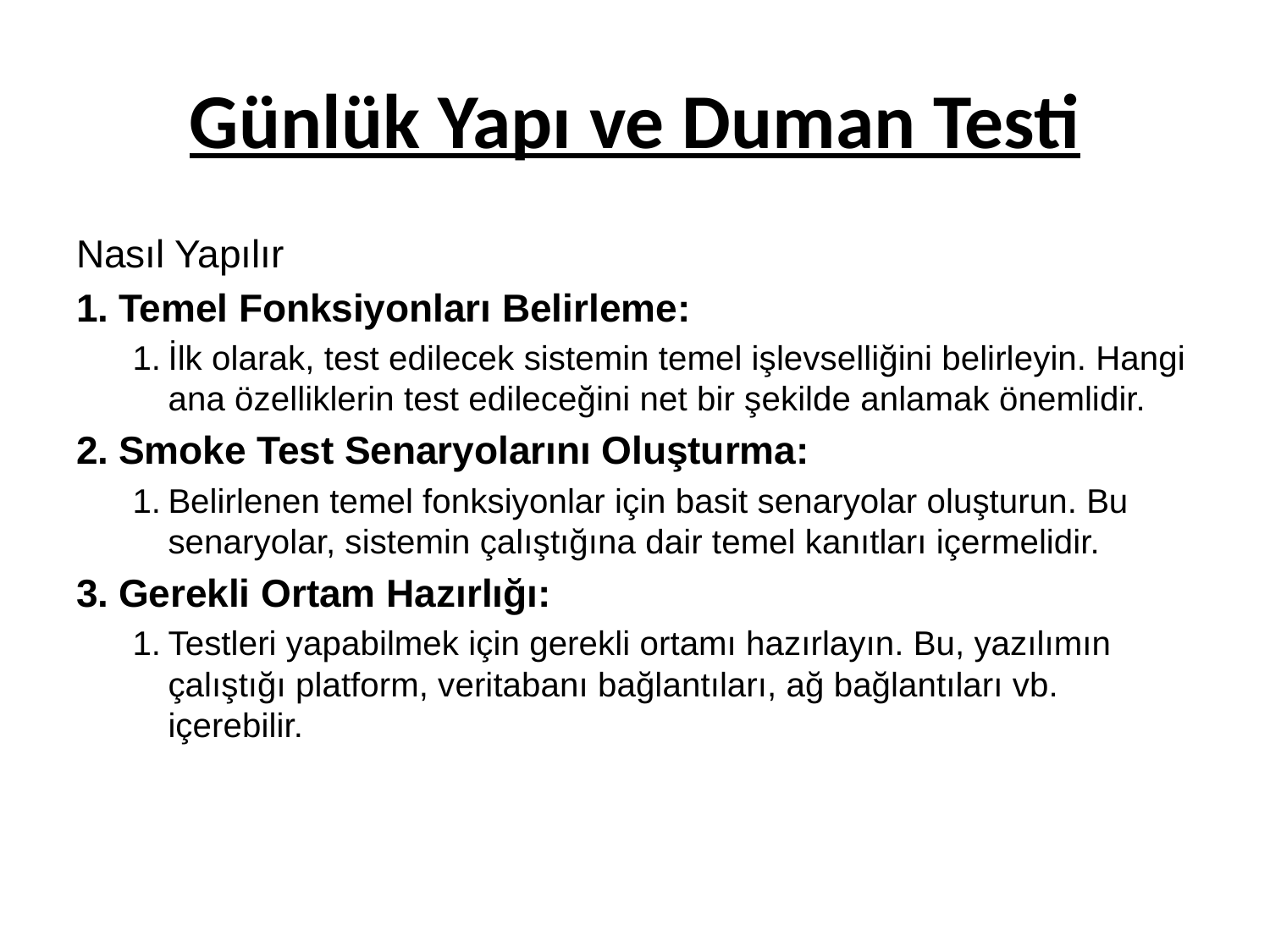

# Günlük Yapı ve Duman Testi
Nasıl Yapılır
Temel Fonksiyonları Belirleme:
İlk olarak, test edilecek sistemin temel işlevselliğini belirleyin. Hangi ana özelliklerin test edileceğini net bir şekilde anlamak önemlidir.
Smoke Test Senaryolarını Oluşturma:
Belirlenen temel fonksiyonlar için basit senaryolar oluşturun. Bu senaryolar, sistemin çalıştığına dair temel kanıtları içermelidir.
Gerekli Ortam Hazırlığı:
Testleri yapabilmek için gerekli ortamı hazırlayın. Bu, yazılımın çalıştığı platform, veritabanı bağlantıları, ağ bağlantıları vb. içerebilir.